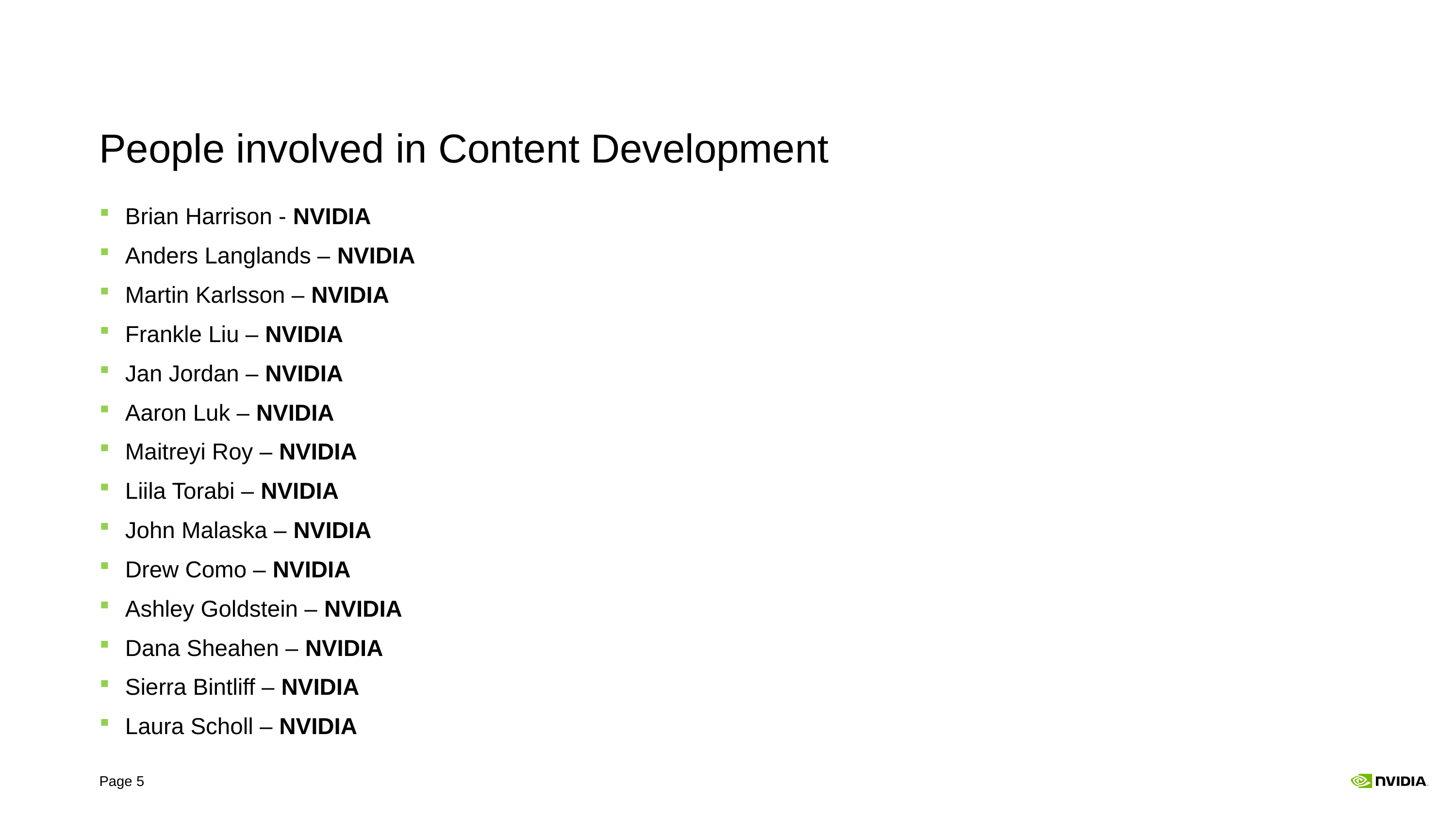

# People involved in Content Development
Brian Harrison - NVIDIA
Anders Langlands – NVIDIA
Martin Karlsson – NVIDIA
Frankle Liu – NVIDIA
Jan Jordan – NVIDIA
Aaron Luk – NVIDIA
Maitreyi Roy – NVIDIA
Liila Torabi – NVIDIA
John Malaska – NVIDIA
Drew Como – NVIDIA
Ashley Goldstein – NVIDIA
Dana Sheahen – NVIDIA
Sierra Bintliff – NVIDIA
Laura Scholl – NVIDIA